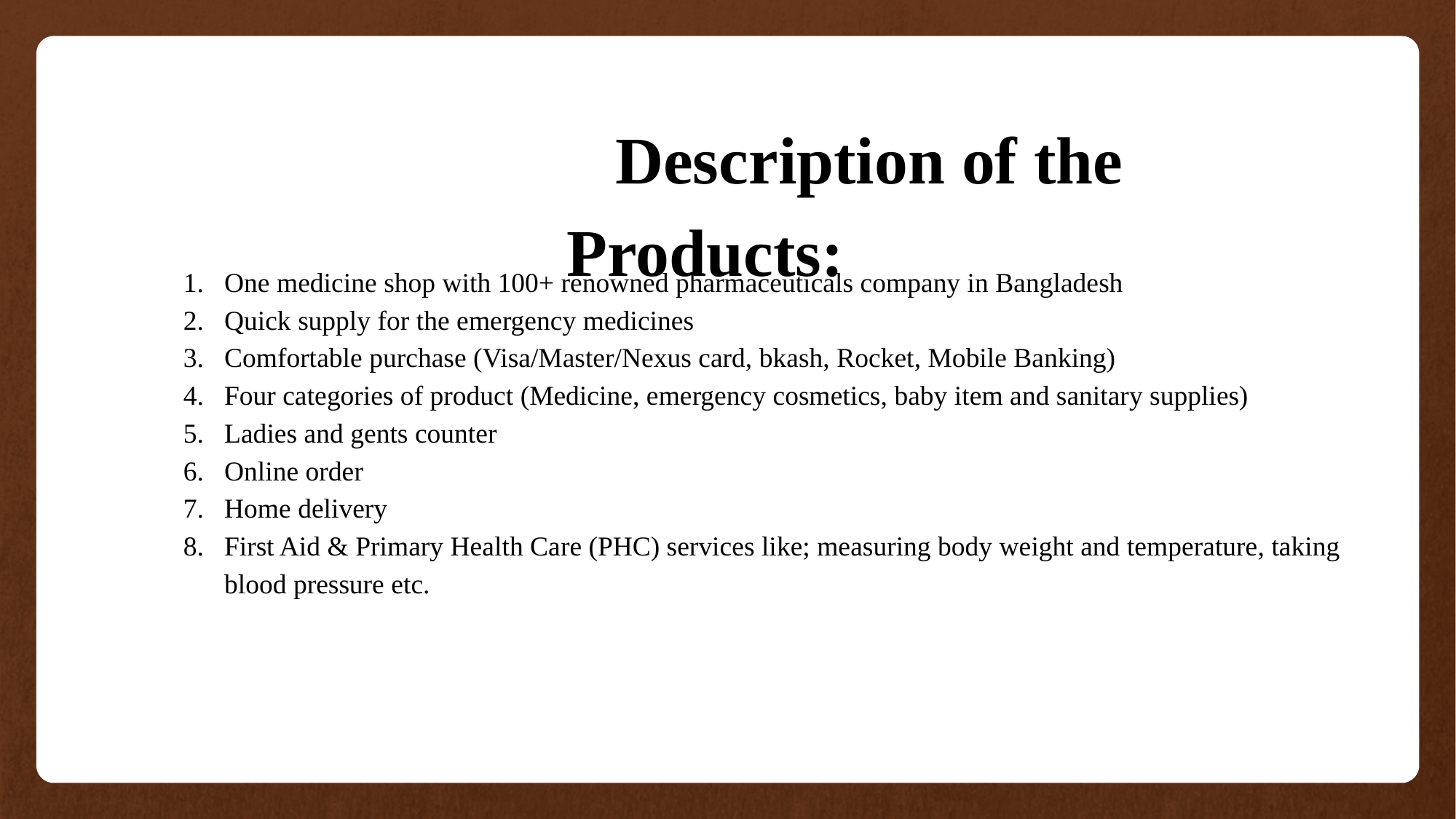

Description of the Products:
One medicine shop with 100+ renowned pharmaceuticals company in Bangladesh
Quick supply for the emergency medicines
Comfortable purchase (Visa/Master/Nexus card, bkash, Rocket, Mobile Banking)
Four categories of product (Medicine, emergency cosmetics, baby item and sanitary supplies)
Ladies and gents counter
Online order
Home delivery
First Aid & Primary Health Care (PHC) services like; measuring body weight and temperature, taking blood pressure etc.